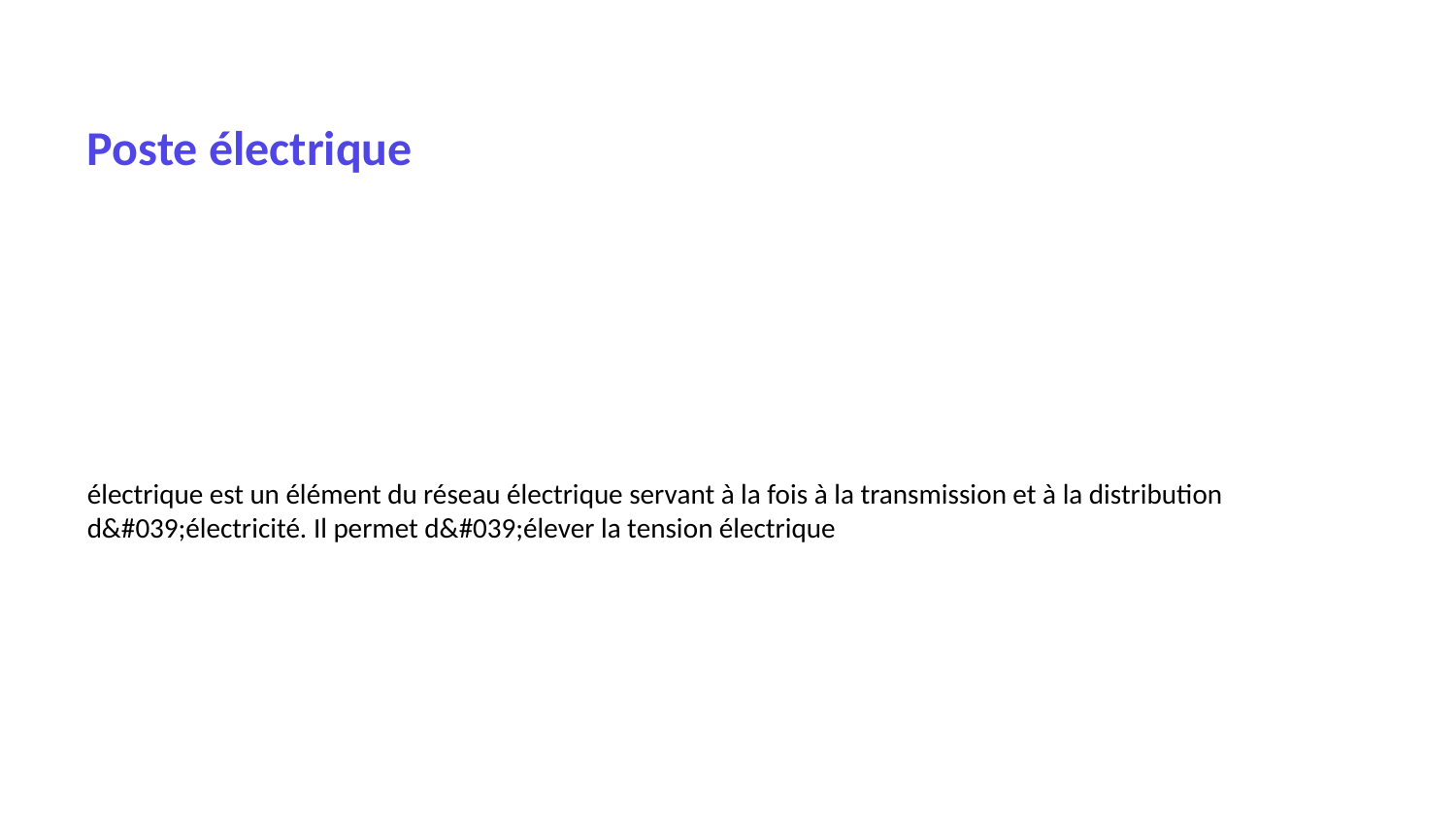

Poste électrique
électrique est un élément du réseau électrique servant à la fois à la transmission et à la distribution d&#039;électricité. Il permet d&#039;élever la tension électrique
Source: Wikipedia